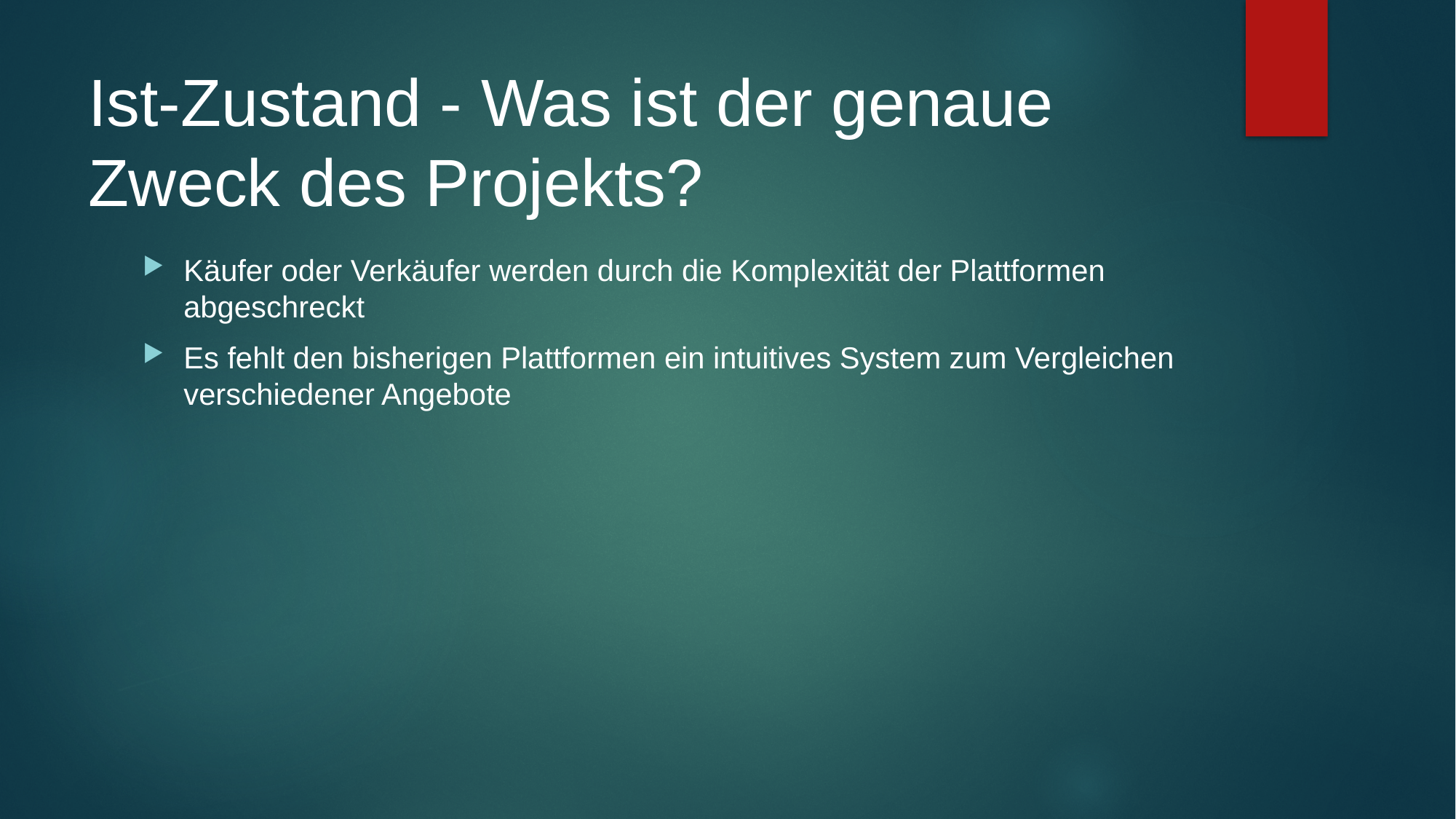

# Ist-Zustand - Was ist der genaue Zweck des Projekts?
Käufer oder Verkäufer werden durch die Komplexität der Plattformen abgeschreckt
Es fehlt den bisherigen Plattformen ein intuitives System zum Vergleichen verschiedener Angebote